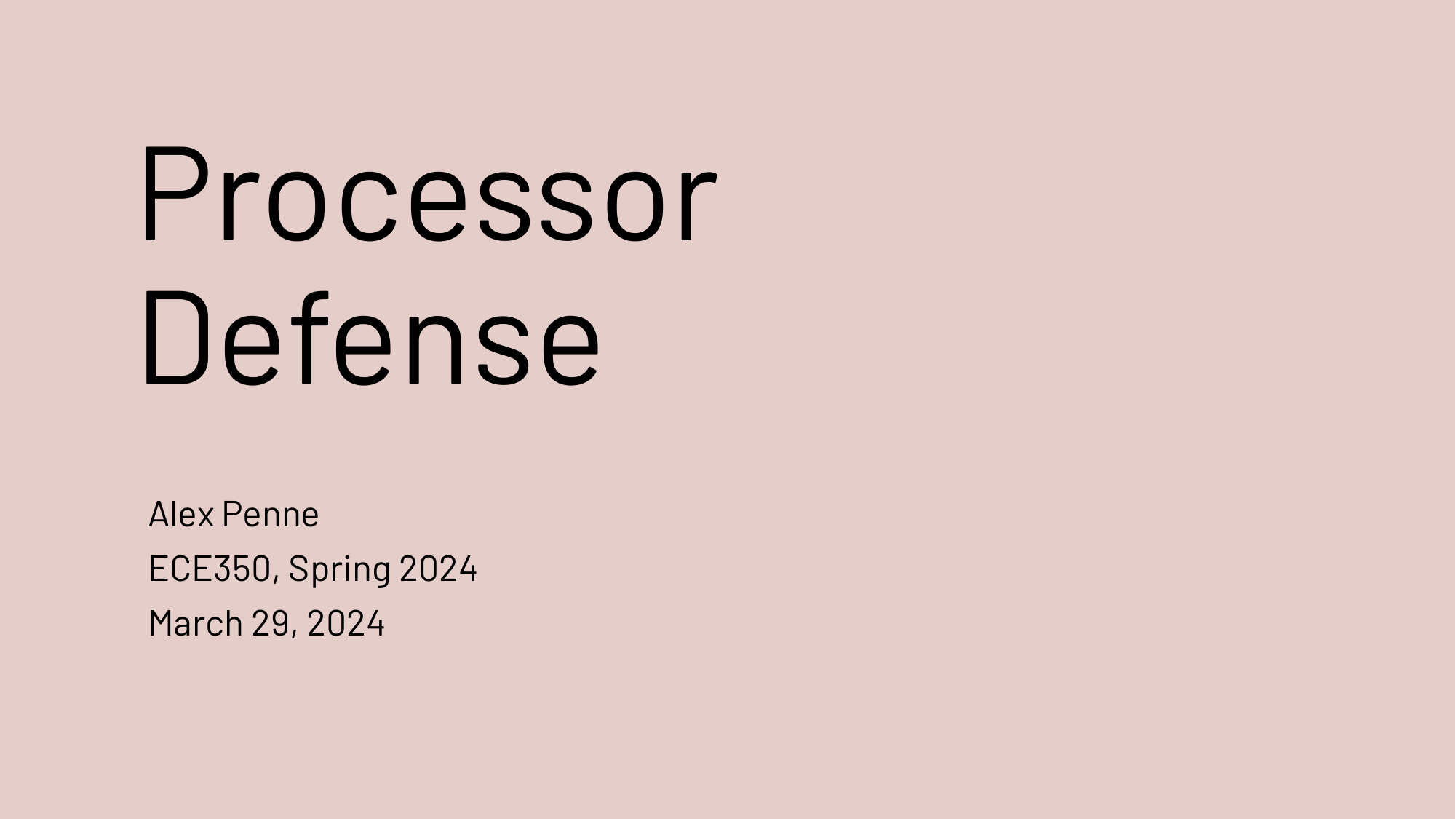

# Processor Defense
Alex Penne
ECE350, Spring 2024
March 29, 2024